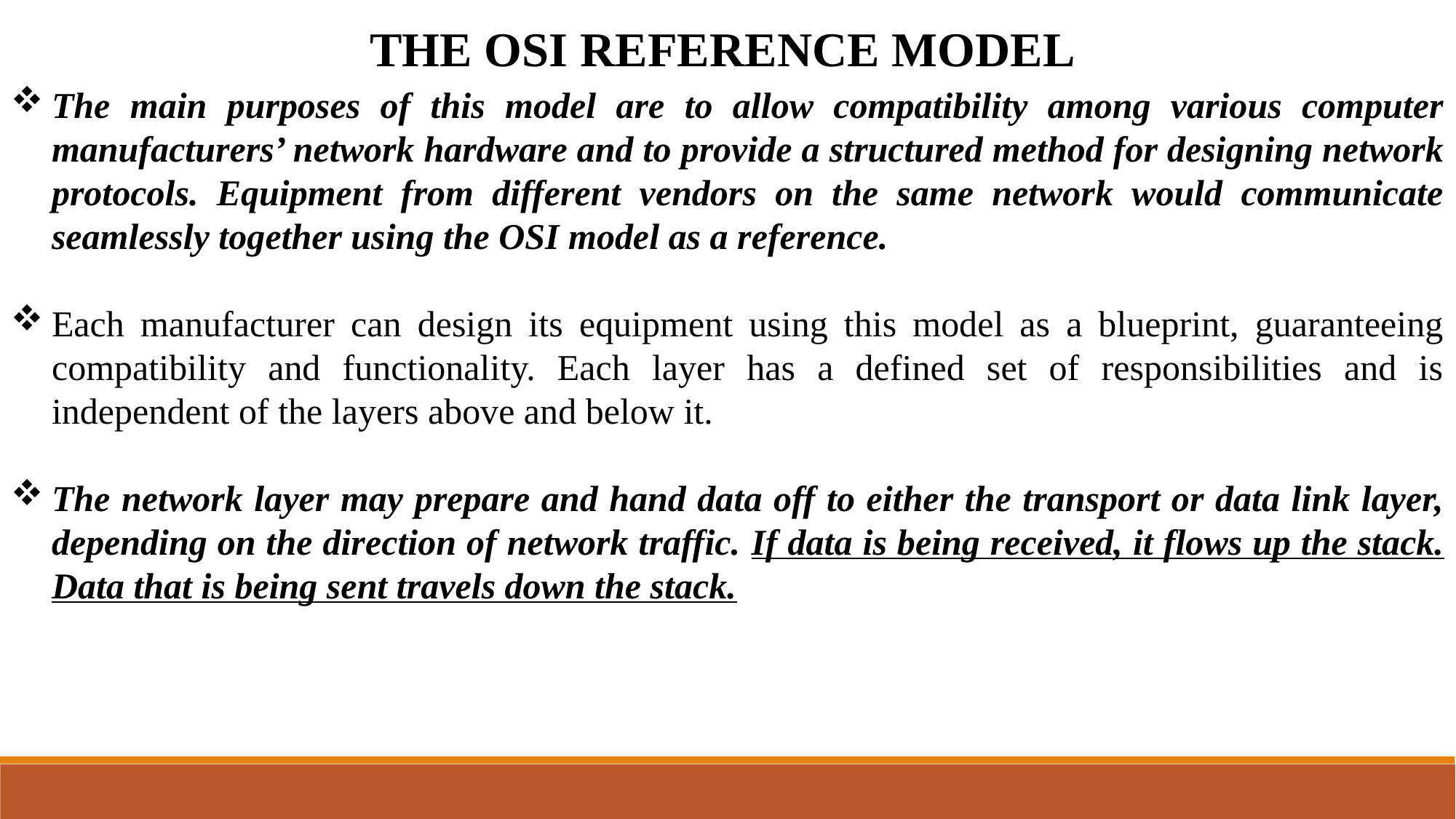

THE OSI REFERENCE MODEL
The main purposes of this model are to allow compatibility among various computer manufacturers’ network hardware and to provide a structured method for designing network protocols. Equipment from different vendors on the same network would communicate seamlessly together using the OSI model as a reference.

Each manufacturer can design its equipment using this model as a blueprint, guaranteeing compatibility and functionality. Each layer has a defined set of responsibilities and is independent of the layers above and below it.

The network layer may prepare and hand data off to either the transport or data link layer, depending on the direction of network traffic. If data is being received, it flows up the stack. Data that is being sent travels down the stack.